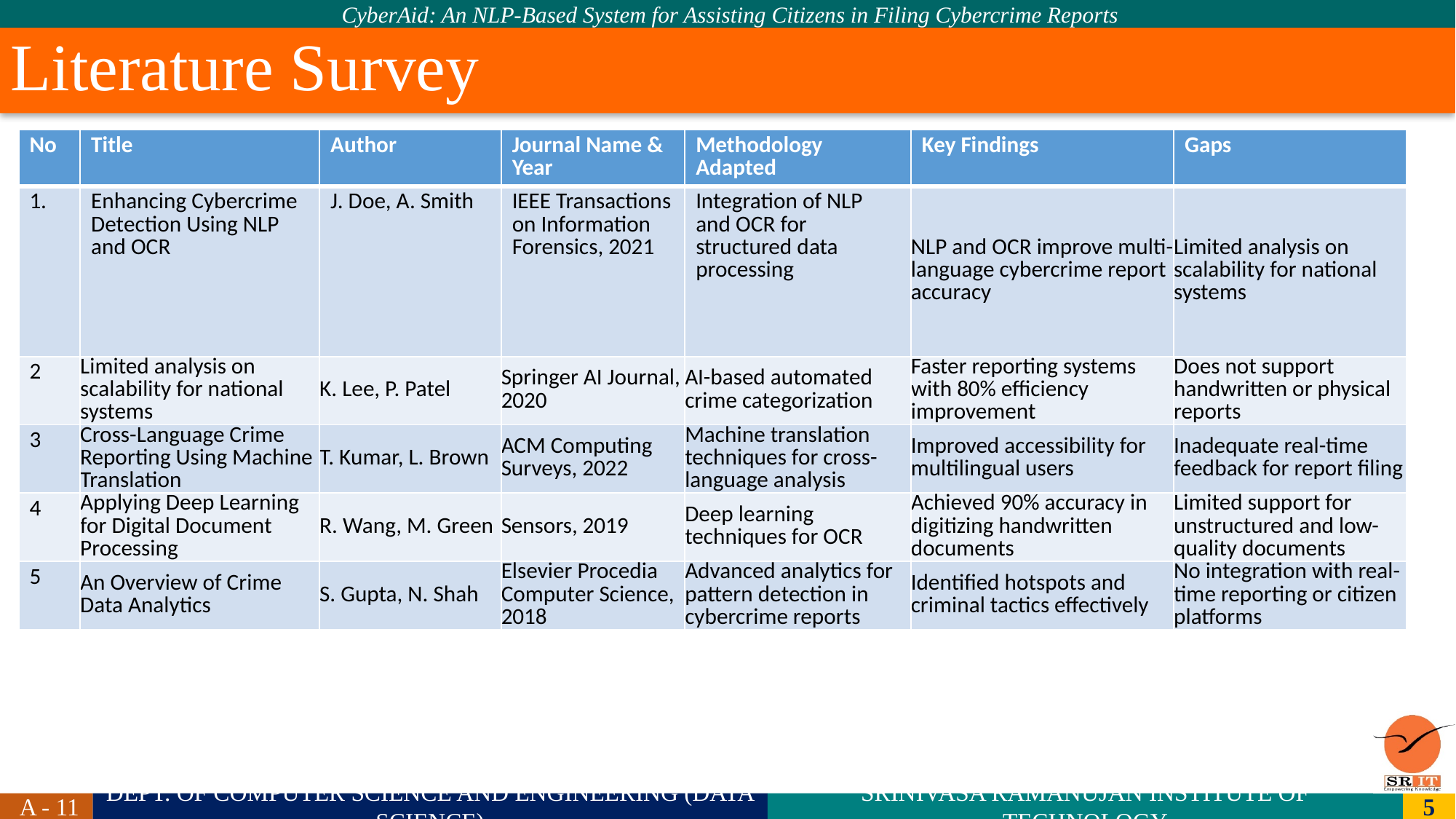

# Literature Survey
| No | Title | Author | Journal Name & Year | Methodology Adapted | Key Findings | Gaps |
| --- | --- | --- | --- | --- | --- | --- |
| 1. | Enhancing Cybercrime Detection Using NLP and OCR | J. Doe, A. Smith | IEEE Transactions on Information Forensics, 2021 | Integration of NLP and OCR for structured data processing | NLP and OCR improve multi-language cybercrime report accuracy | Limited analysis on scalability for national systems |
| 2 | Limited analysis on scalability for national systems | K. Lee, P. Patel | Springer AI Journal, 2020 | AI-based automated crime categorization | Faster reporting systems with 80% efficiency improvement | Does not support handwritten or physical reports |
| 3 | Cross-Language Crime Reporting Using Machine Translation | T. Kumar, L. Brown | ACM Computing Surveys, 2022 | Machine translation techniques for cross-language analysis | Improved accessibility for multilingual users | Inadequate real-time feedback for report filing |
| 4 | Applying Deep Learning for Digital Document Processing | R. Wang, M. Green | Sensors, 2019 | Deep learning techniques for OCR | Achieved 90% accuracy in digitizing handwritten documents | Limited support for unstructured and low-quality documents |
| 5 | An Overview of Crime Data Analytics | S. Gupta, N. Shah | Elsevier Procedia Computer Science, 2018 | Advanced analytics for pattern detection in cybercrime reports | Identified hotspots and criminal tactics effectively | No integration with real-time reporting or citizen platforms |